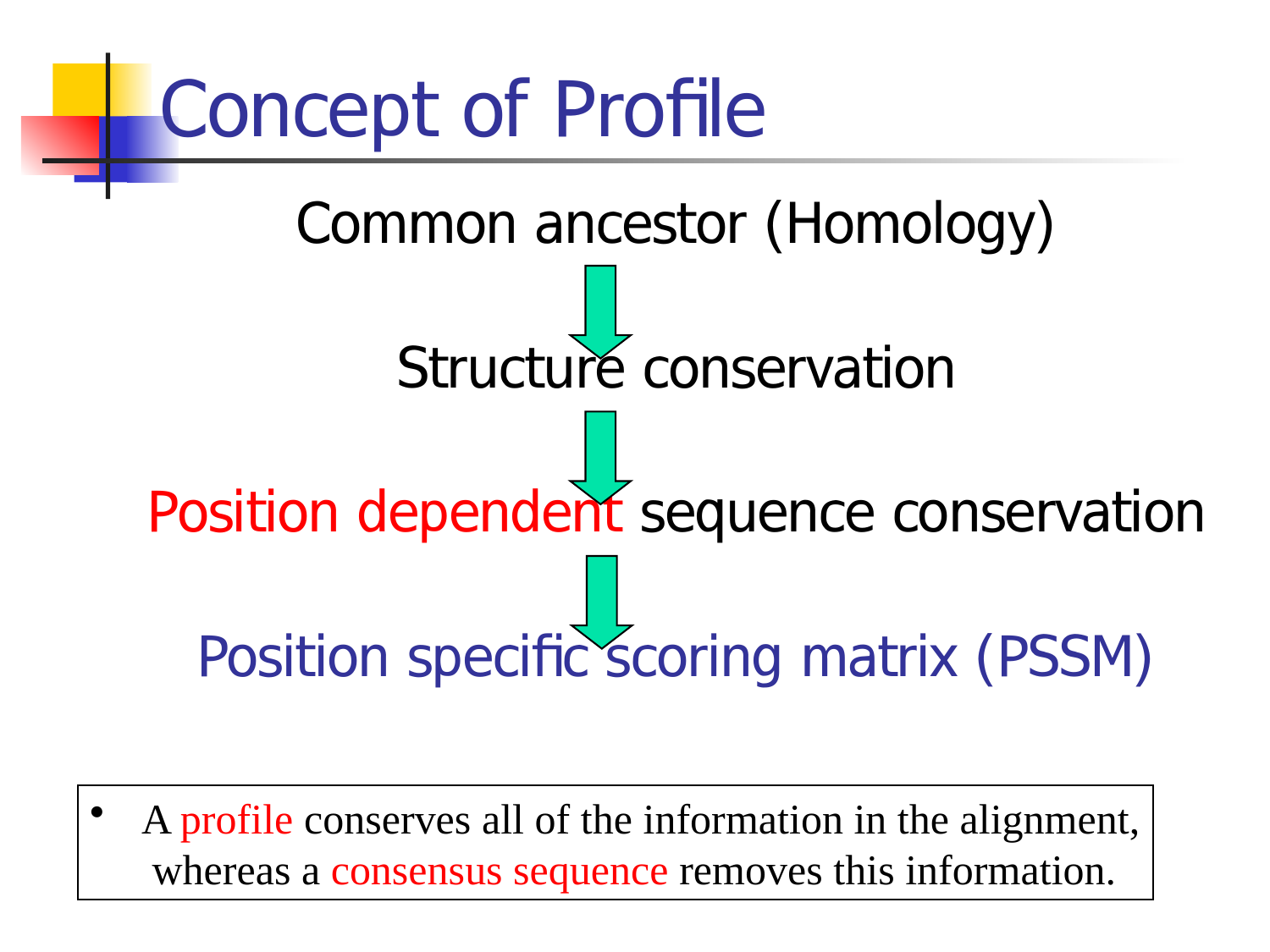

# Concept of Profile
Common ancestor (Homology)

Structure conservation

Position dependent sequence conservation

Position specific scoring matrix (PSSM)

  A profile conserves all of the information in the alignment,
   whereas a consensus sequence removes this information.